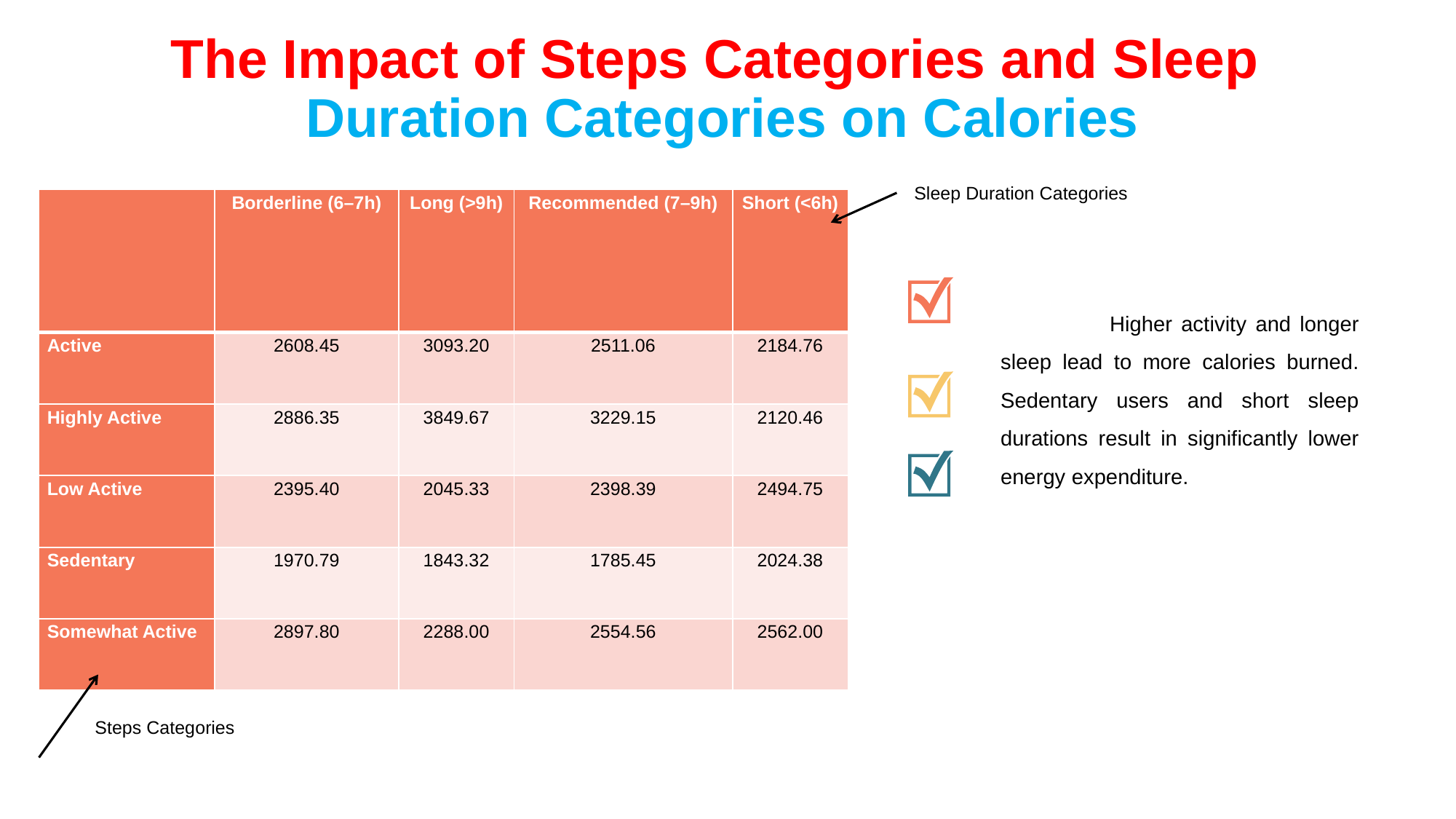

The Impact of Steps Categories and Sleep
Duration Categories on Calories
Sleep Duration Categories
|  | Borderline (6–7h) | Long (>9h) | Recommended (7–9h) | Short (<6h) |
| --- | --- | --- | --- | --- |
| Active | 2608.45 | 3093.20 | 2511.06 | 2184.76 |
| Highly Active | 2886.35 | 3849.67 | 3229.15 | 2120.46 |
| Low Active | 2395.40 | 2045.33 | 2398.39 | 2494.75 |
| Sedentary | 1970.79 | 1843.32 | 1785.45 | 2024.38 |
| Somewhat Active | 2897.80 | 2288.00 | 2554.56 | 2562.00 |

	Higher activity and longer sleep lead to more calories burned. Sedentary users and short sleep durations result in significantly lower energy expenditure.

Steps Categories